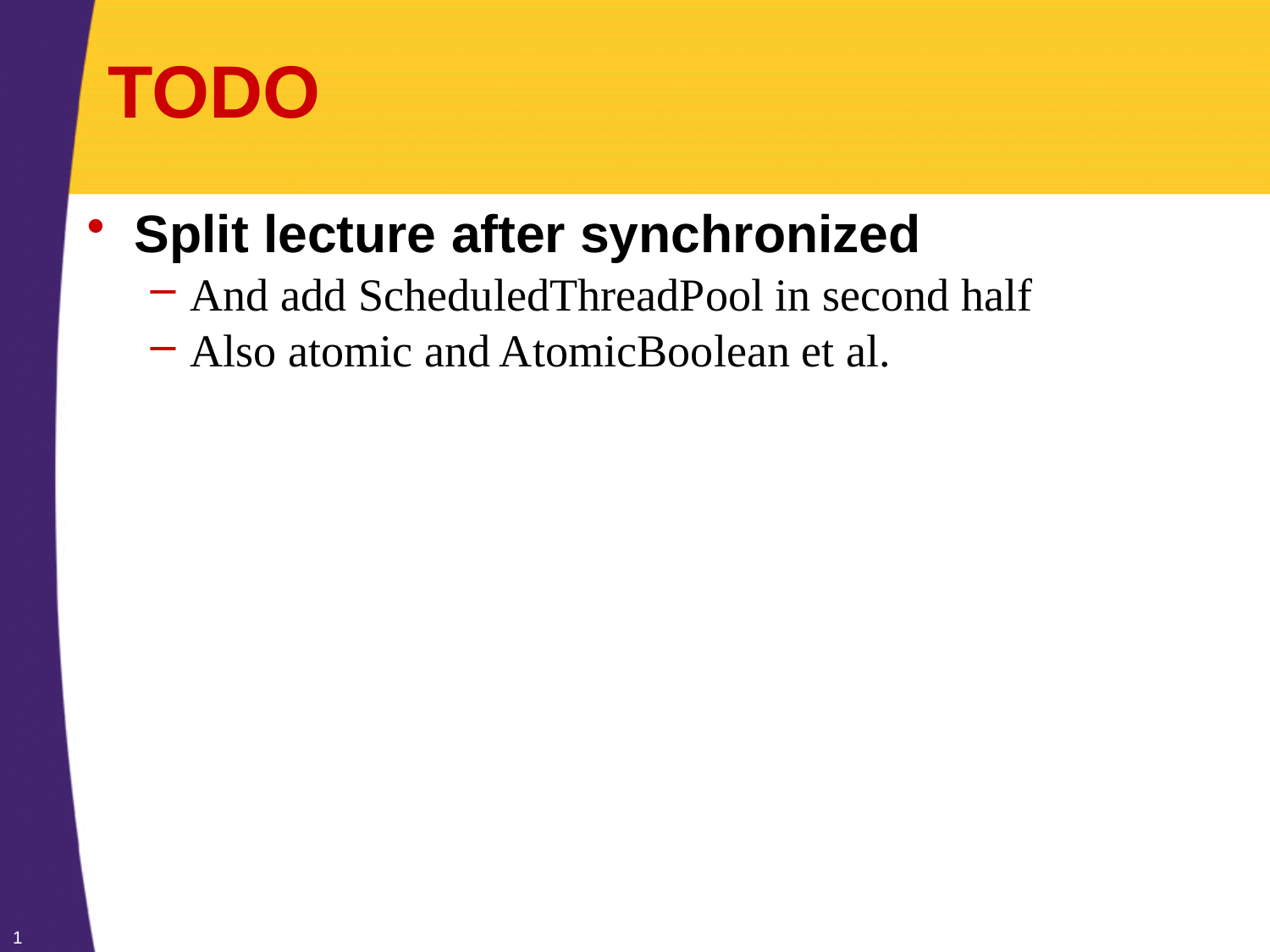

# TODO
Split lecture after synchronized
And add ScheduledThreadPool in second half
Also atomic and AtomicBoolean et al.
1